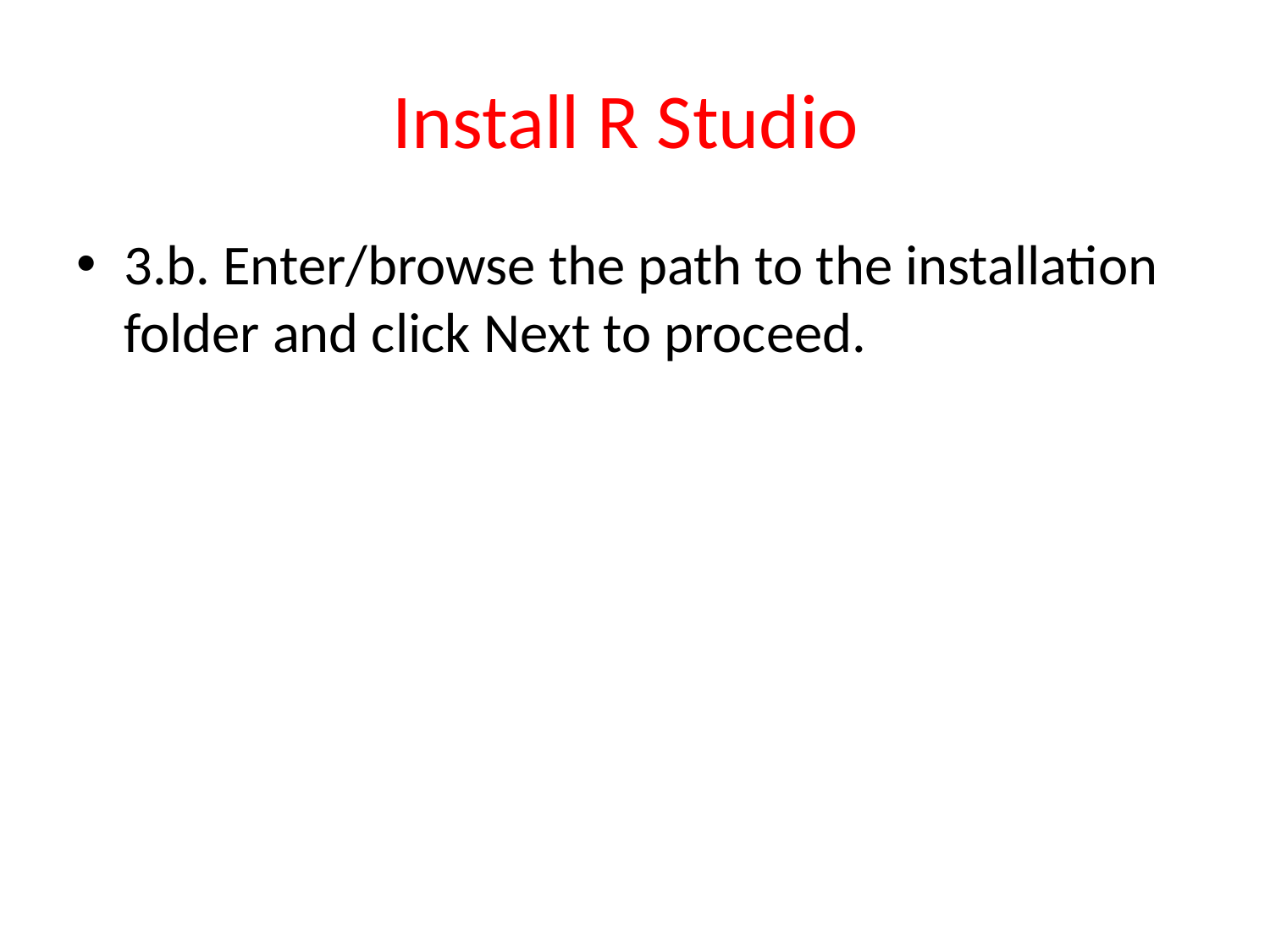

# Install R Studio
3.b. Enter/browse the path to the installation folder and click Next to proceed.